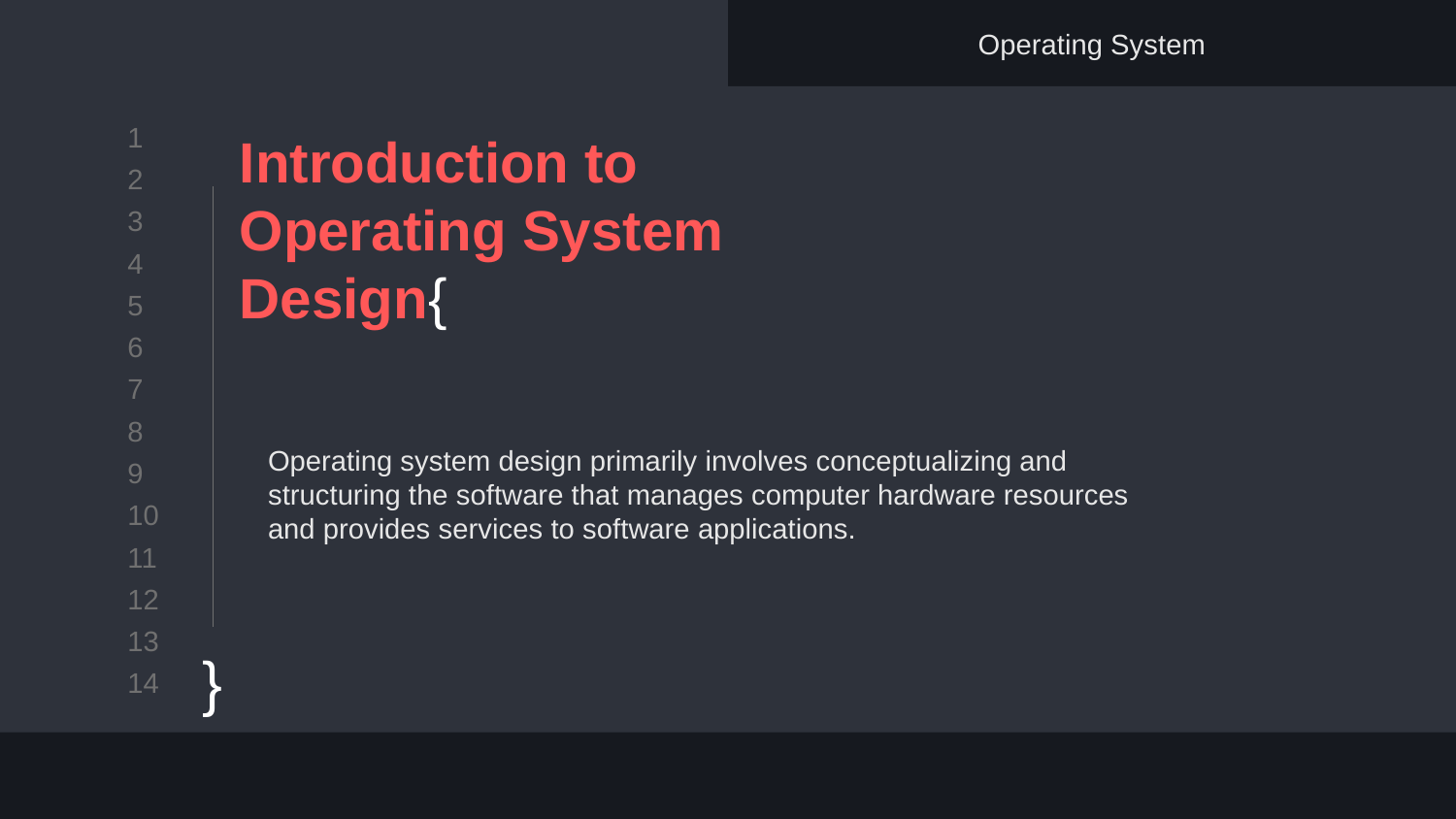

Operating System
}
# Introduction to Operating System Design{
Operating system design primarily involves conceptualizing and structuring the software that manages computer hardware resources and provides services to software applications.